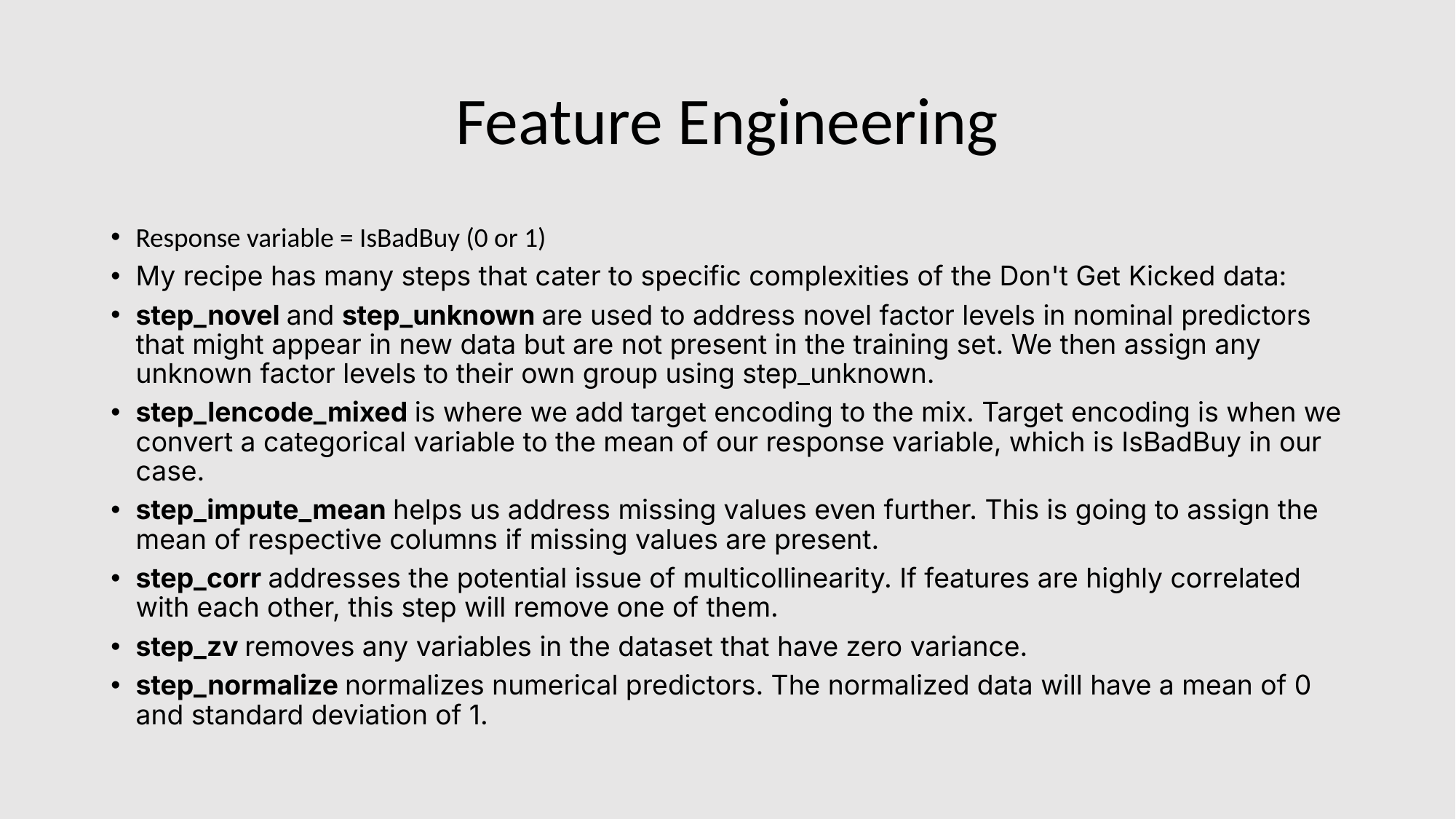

# Feature Engineering
Response variable = IsBadBuy (0 or 1)
My recipe has many steps that cater to specific complexities of the Don't Get Kicked data:
step_novel and step_unknown are used to address novel factor levels in nominal predictors that might appear in new data but are not present in the training set. We then assign any unknown factor levels to their own group using step_unknown.
step_lencode_mixed is where we add target encoding to the mix. Target encoding is when we convert a categorical variable to the mean of our response variable, which is IsBadBuy in our case.
step_impute_mean helps us address missing values even further. This is going to assign the mean of respective columns if missing values are present.
step_corr addresses the potential issue of multicollinearity. If features are highly correlated with each other, this step will remove one of them.
step_zv removes any variables in the dataset that have zero variance.
step_normalize normalizes numerical predictors. The normalized data will have a mean of 0 and standard deviation of 1.